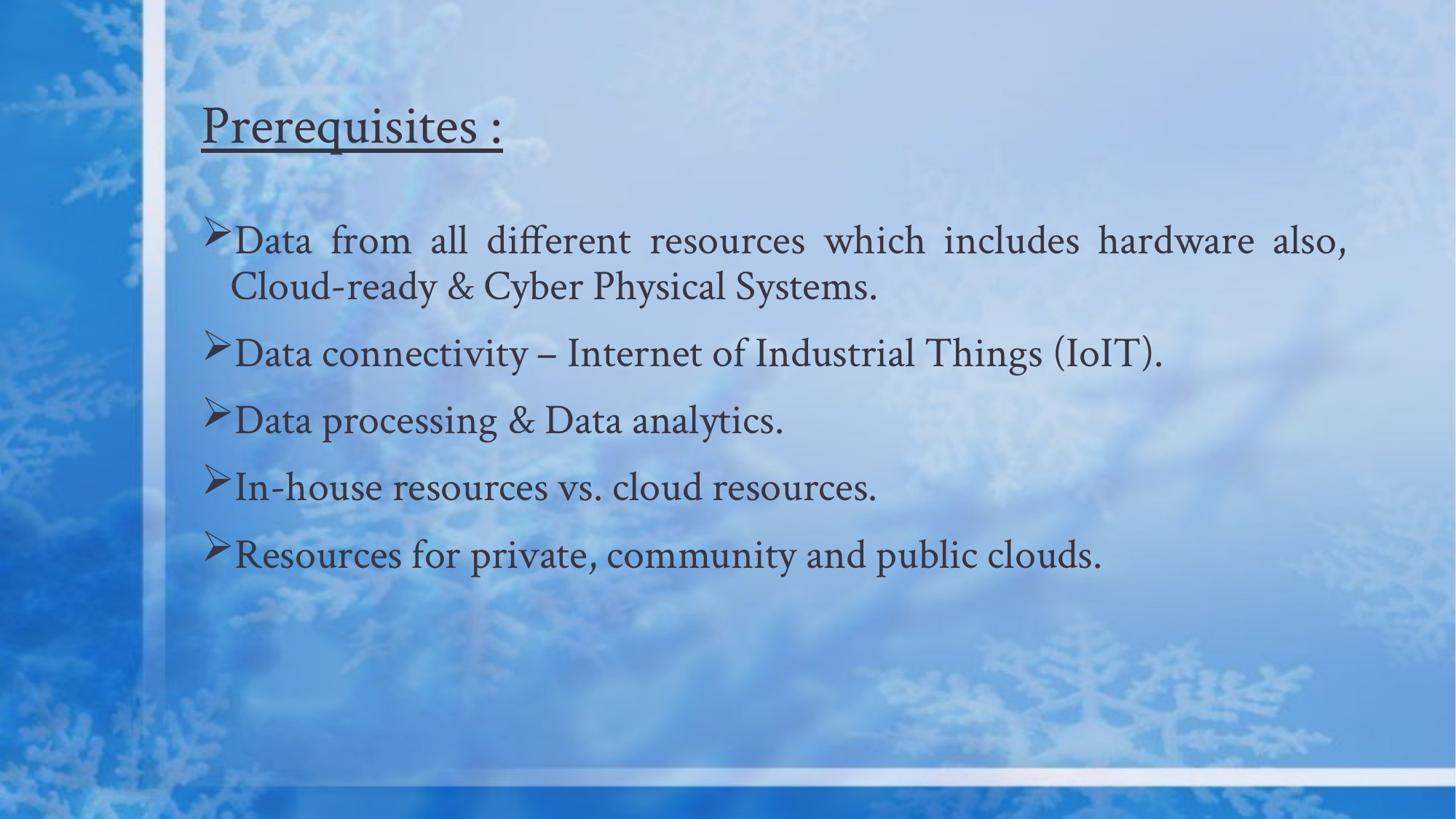

# Prerequisites :
Data from all different resources which includes hardware also, Cloud-ready & Cyber Physical Systems.
Data connectivity – Internet of Industrial Things (IoIT).
Data processing & Data analytics.
In-house resources vs. cloud resources.
Resources for private, community and public clouds.